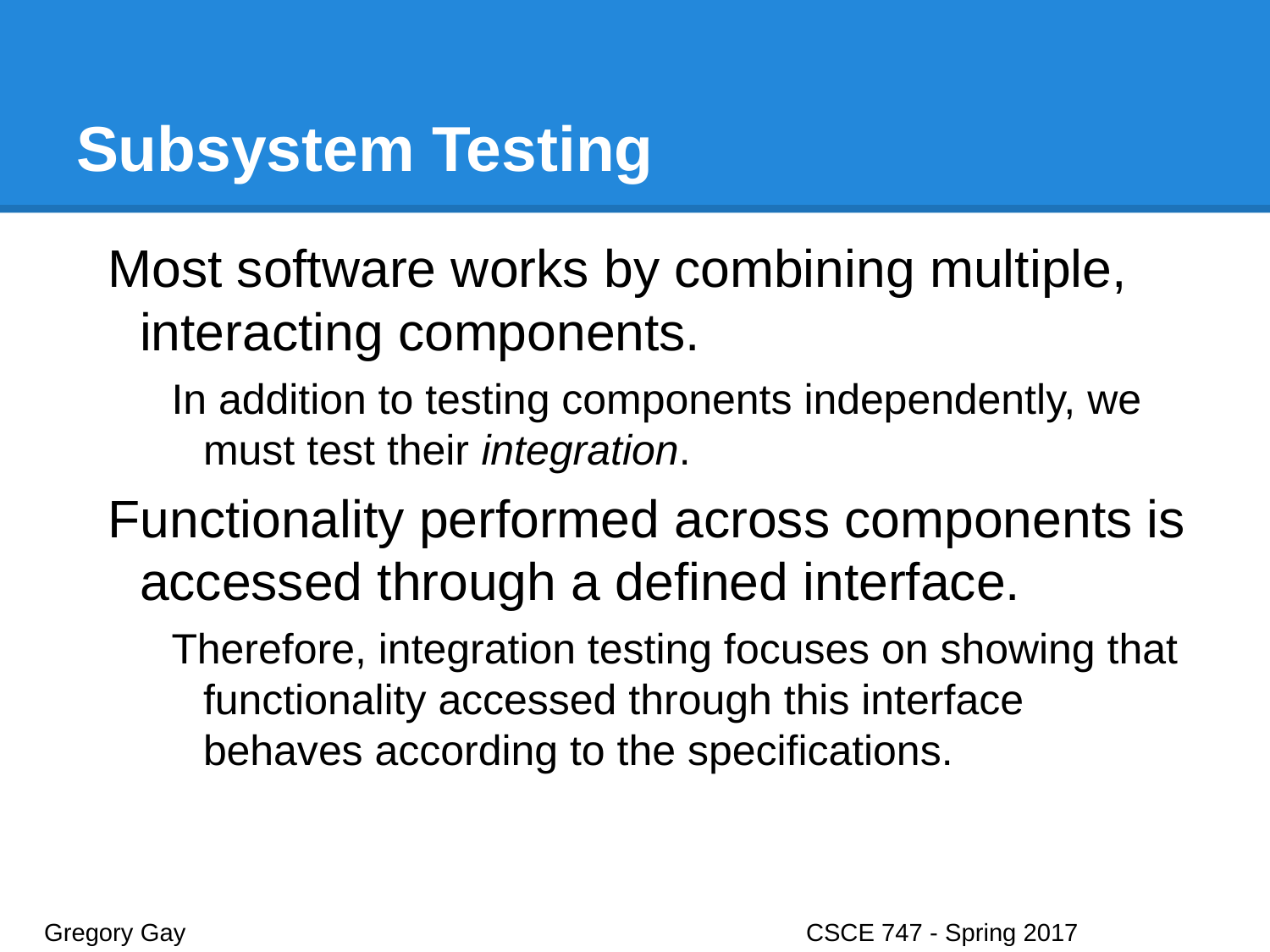

# Subsystem Testing
Most software works by combining multiple, interacting components.
In addition to testing components independently, we must test their integration.
Functionality performed across components is accessed through a defined interface.
Therefore, integration testing focuses on showing that functionality accessed through this interface behaves according to the specifications.

Gregory Gay					CSCE 747 - Spring 2017							19